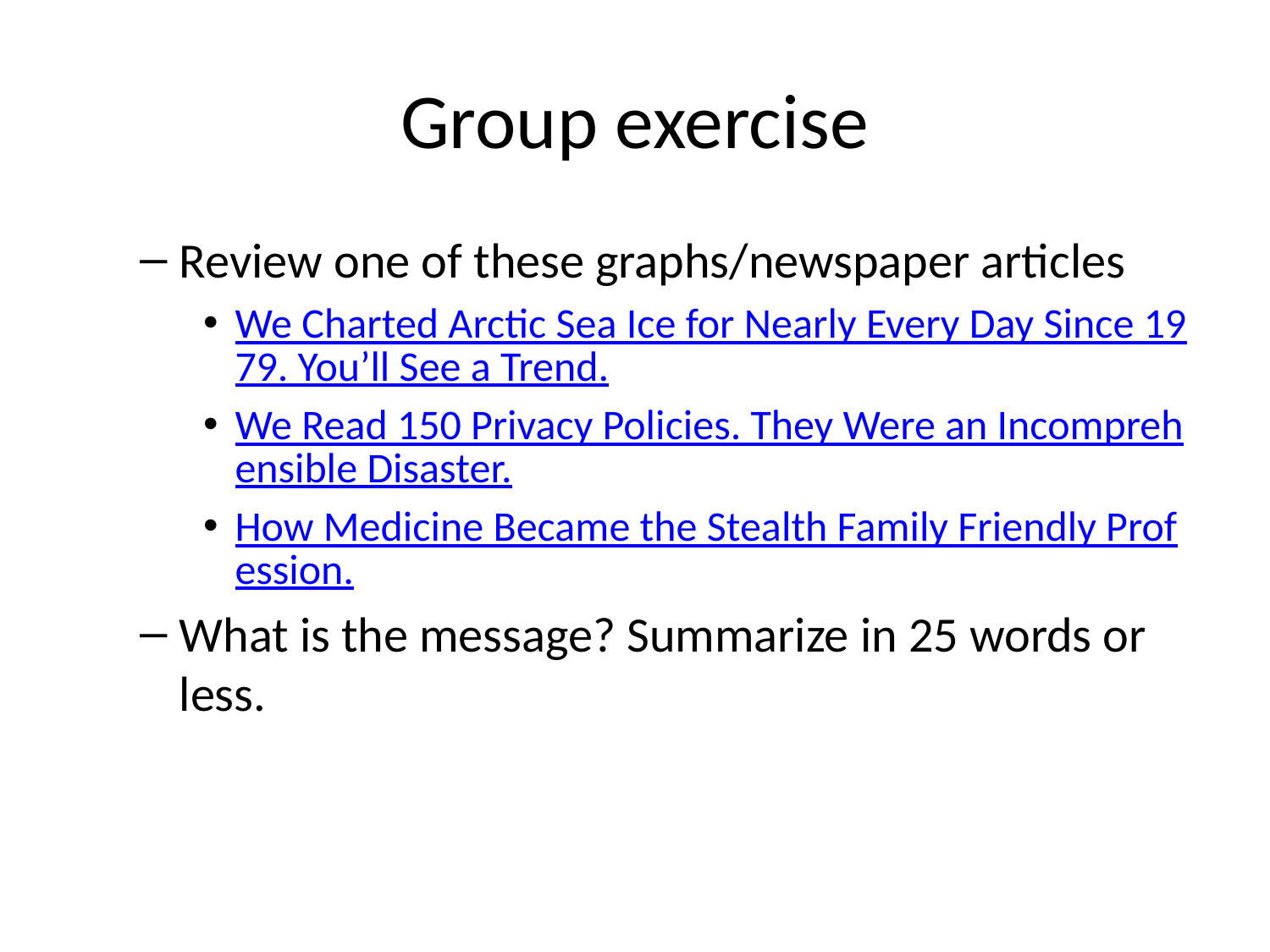

# Group exercise
Review one of these graphs/newspaper articles
We Charted Arctic Sea Ice for Nearly Every Day Since 1979. You’ll See a Trend.
We Read 150 Privacy Policies. They Were an Incomprehensible Disaster.
How Medicine Became the Stealth Family Friendly Profession.
What is the message? Summarize in 25 words or less.